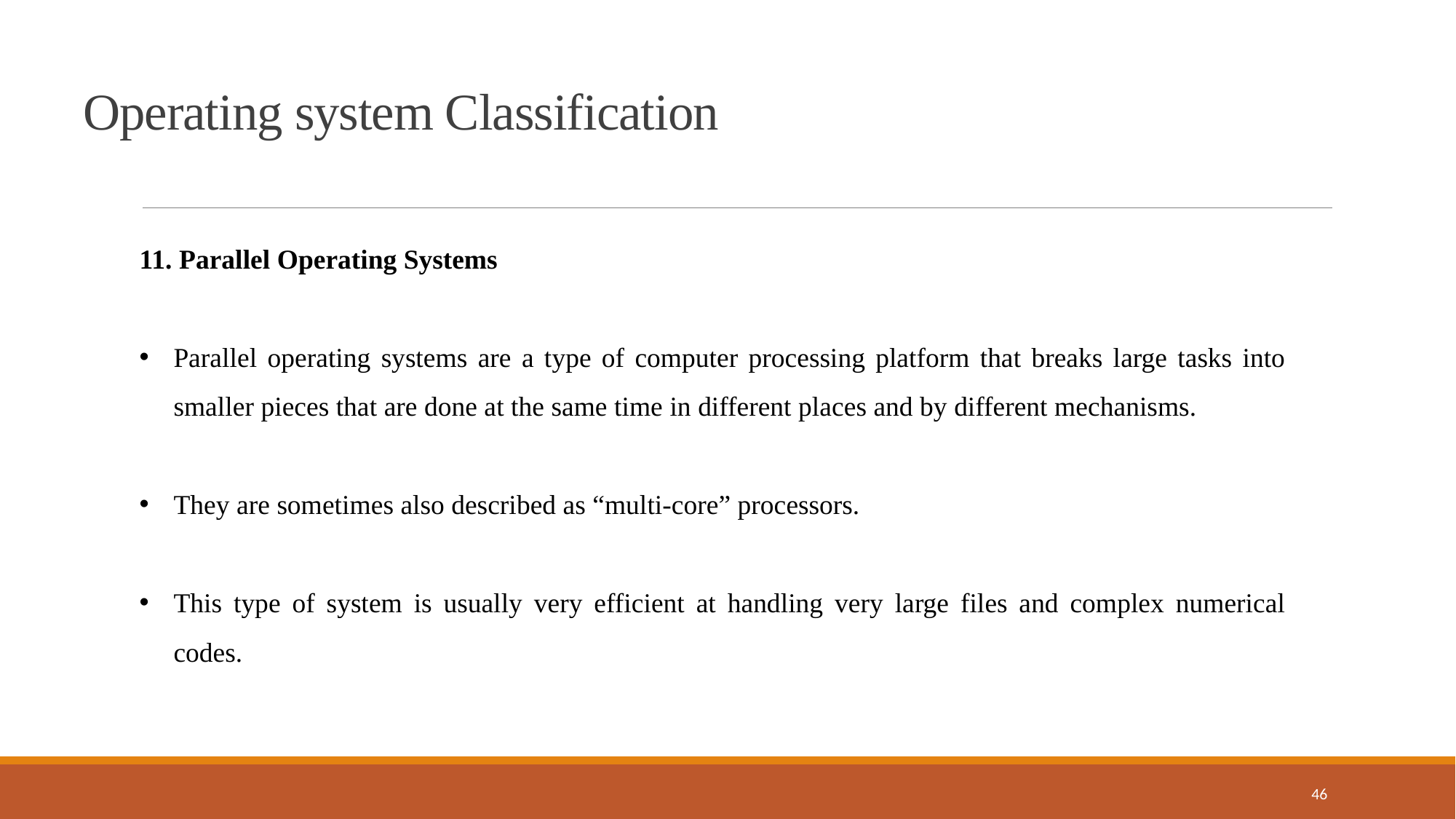

Operating system Classification
11. Parallel Operating Systems

Parallel operating systems are a type of computer processing platform that breaks large tasks into smaller pieces that are done at the same time in different places and by different mechanisms.

They are sometimes also described as “multi-core” processors.

This type of system is usually very efficient at handling very large files and complex numerical codes.

46